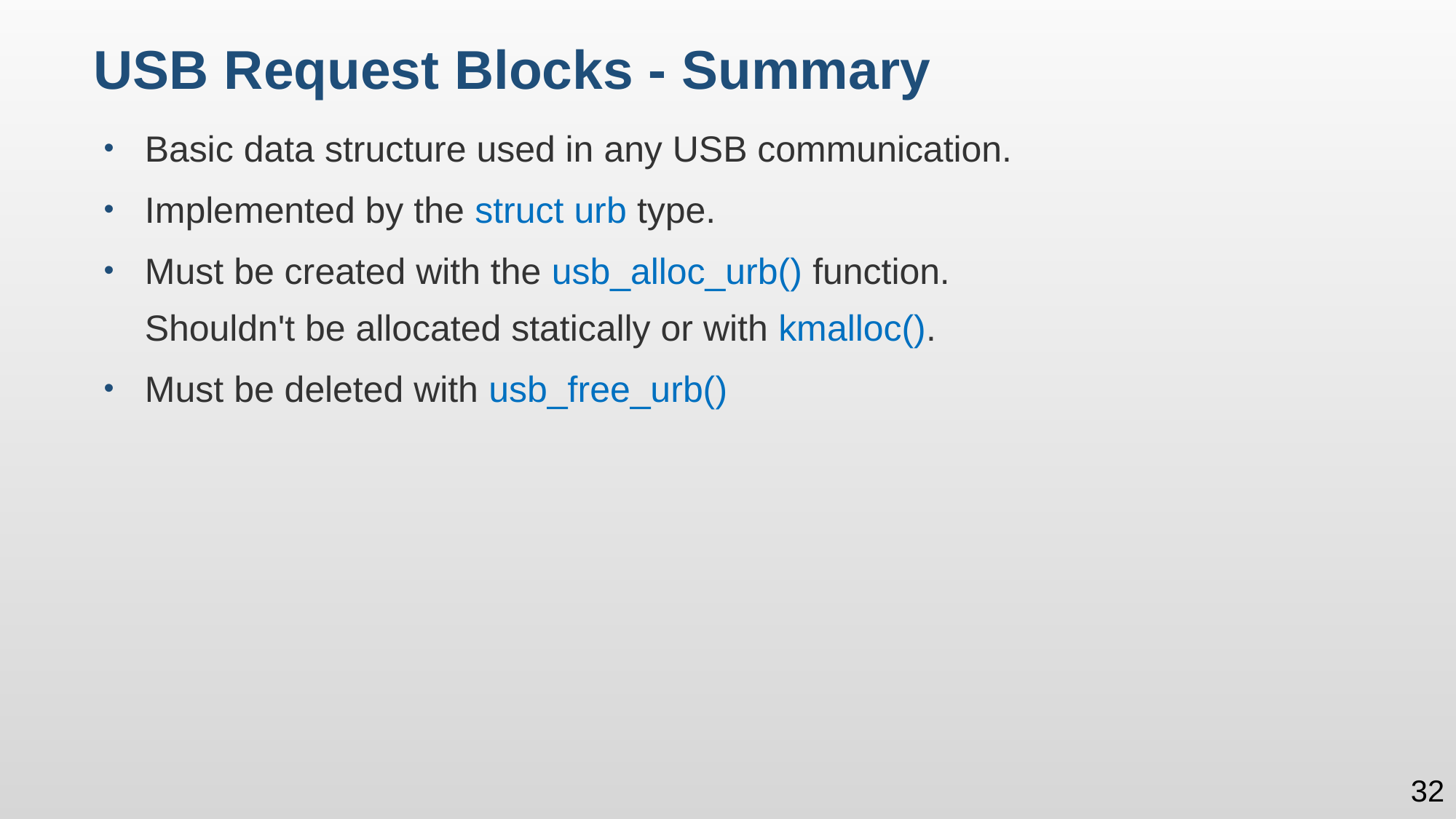

USB Request Blocks - Summary
Basic data structure used in any USB communication.
Implemented by the struct urb type.
Must be created with the usb_alloc_urb() function.
Shouldn't be allocated statically or with kmalloc().
Must be deleted with usb_free_urb()

32